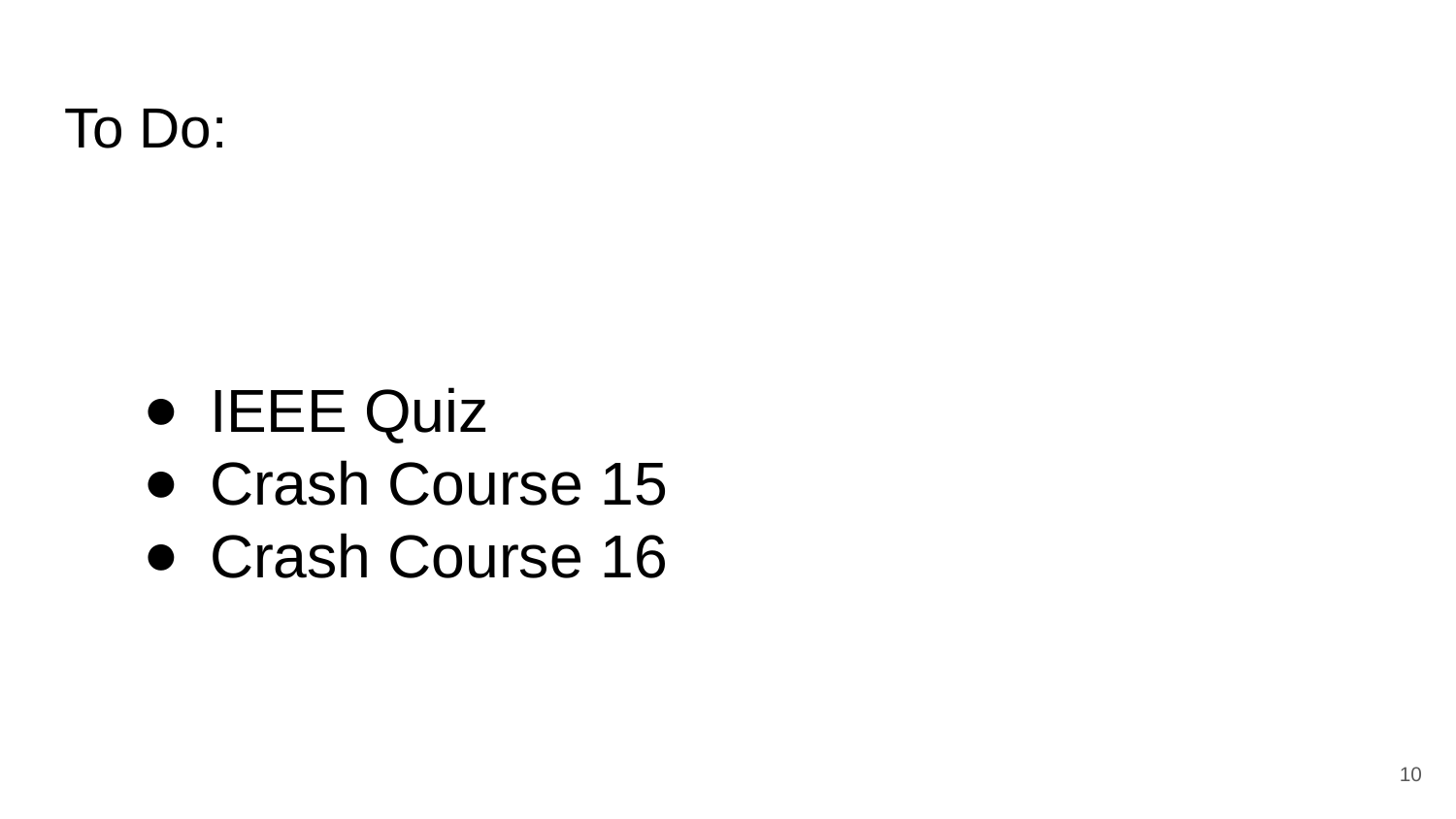

# To Do:

IEEE Quiz
Crash Course 15
Crash Course 16

10